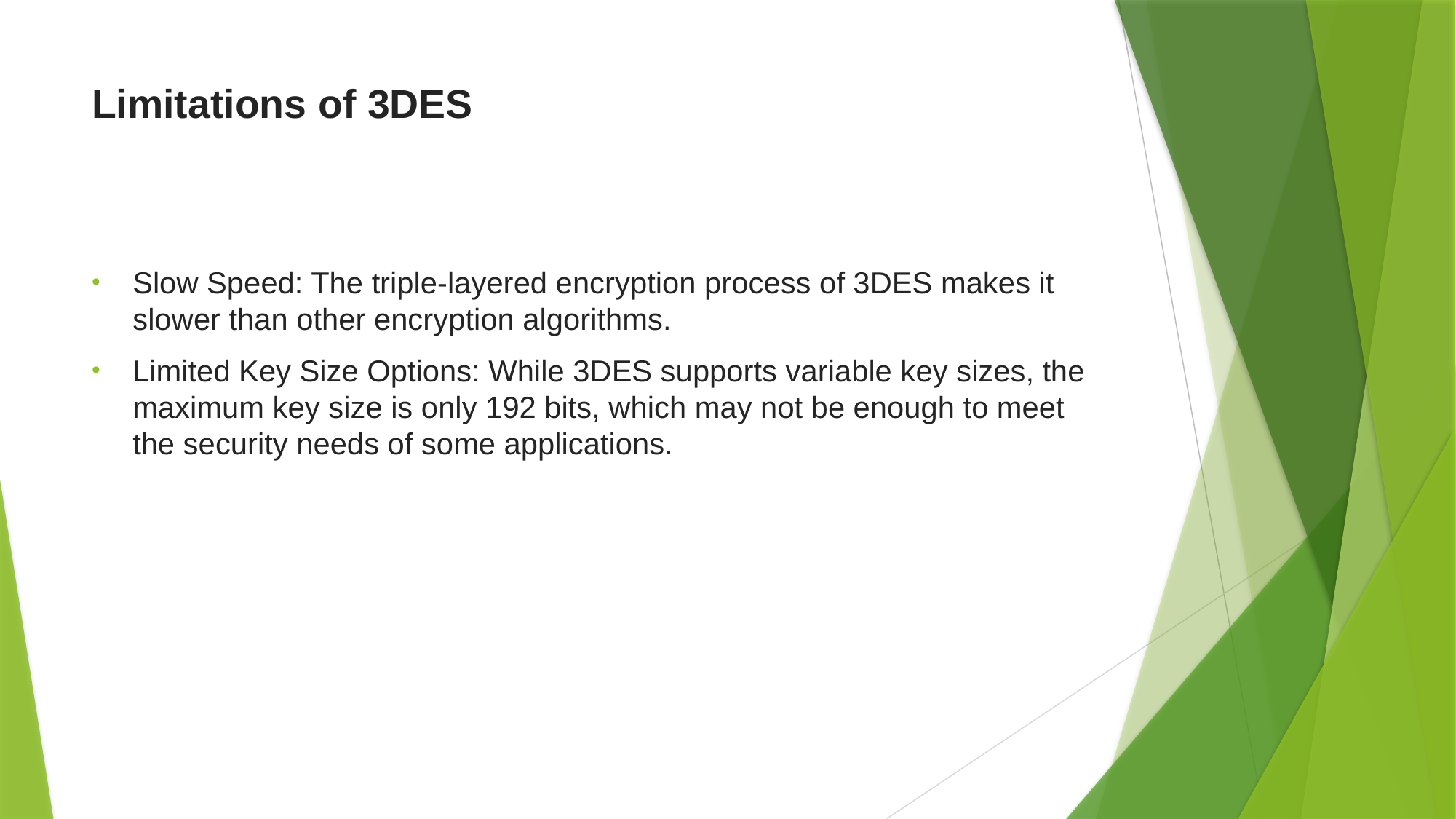

# Limitations of 3DES
Slow Speed: The triple-layered encryption process of 3DES makes it slower than other encryption algorithms.
Limited Key Size Options: While 3DES supports variable key sizes, the maximum key size is only 192 bits, which may not be enough to meet the security needs of some applications.